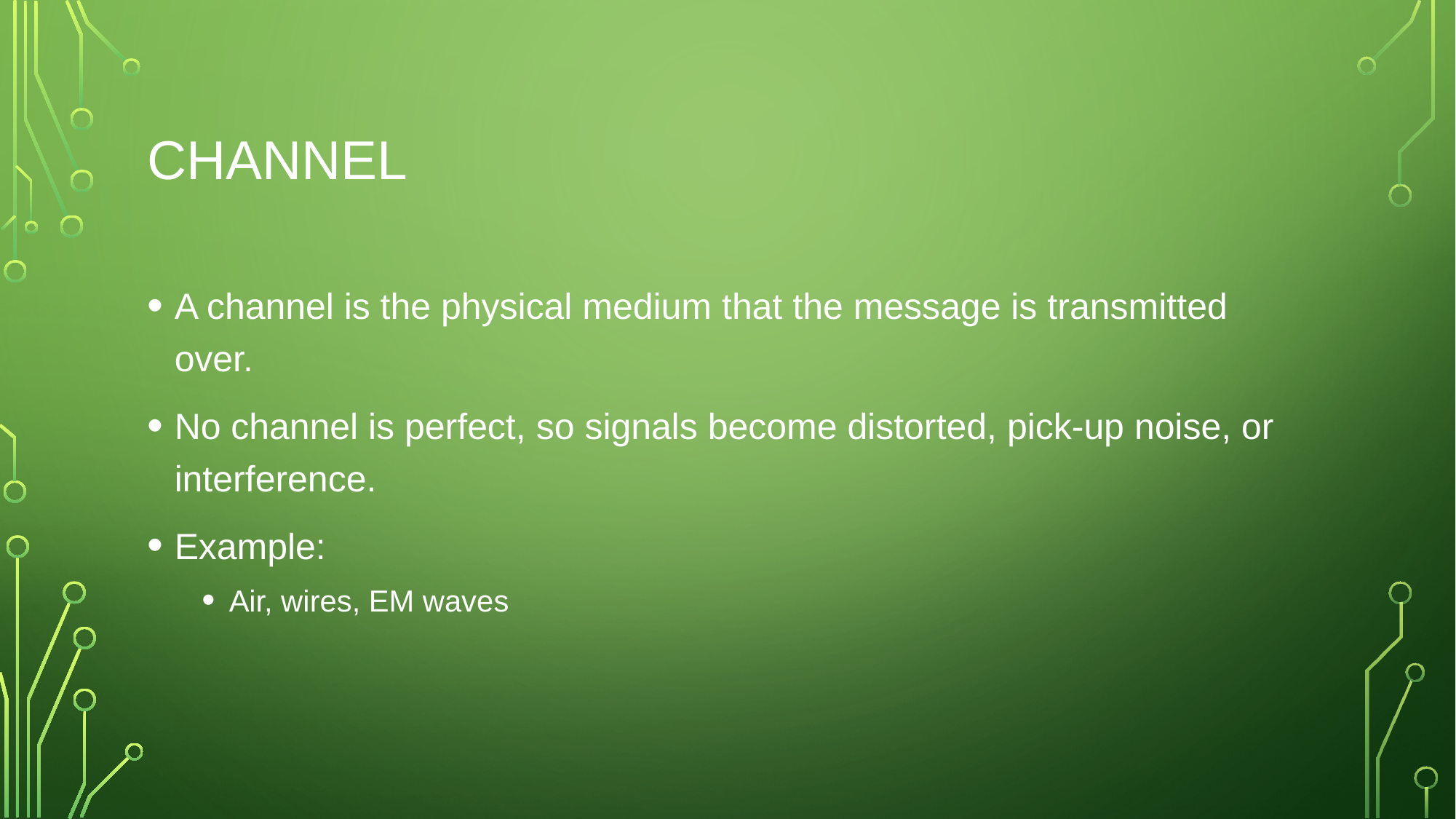

# Channel
A channel is the physical medium that the message is transmitted over.
No channel is perfect, so signals become distorted, pick-up noise, or interference.
Example:
Air, wires, EM waves